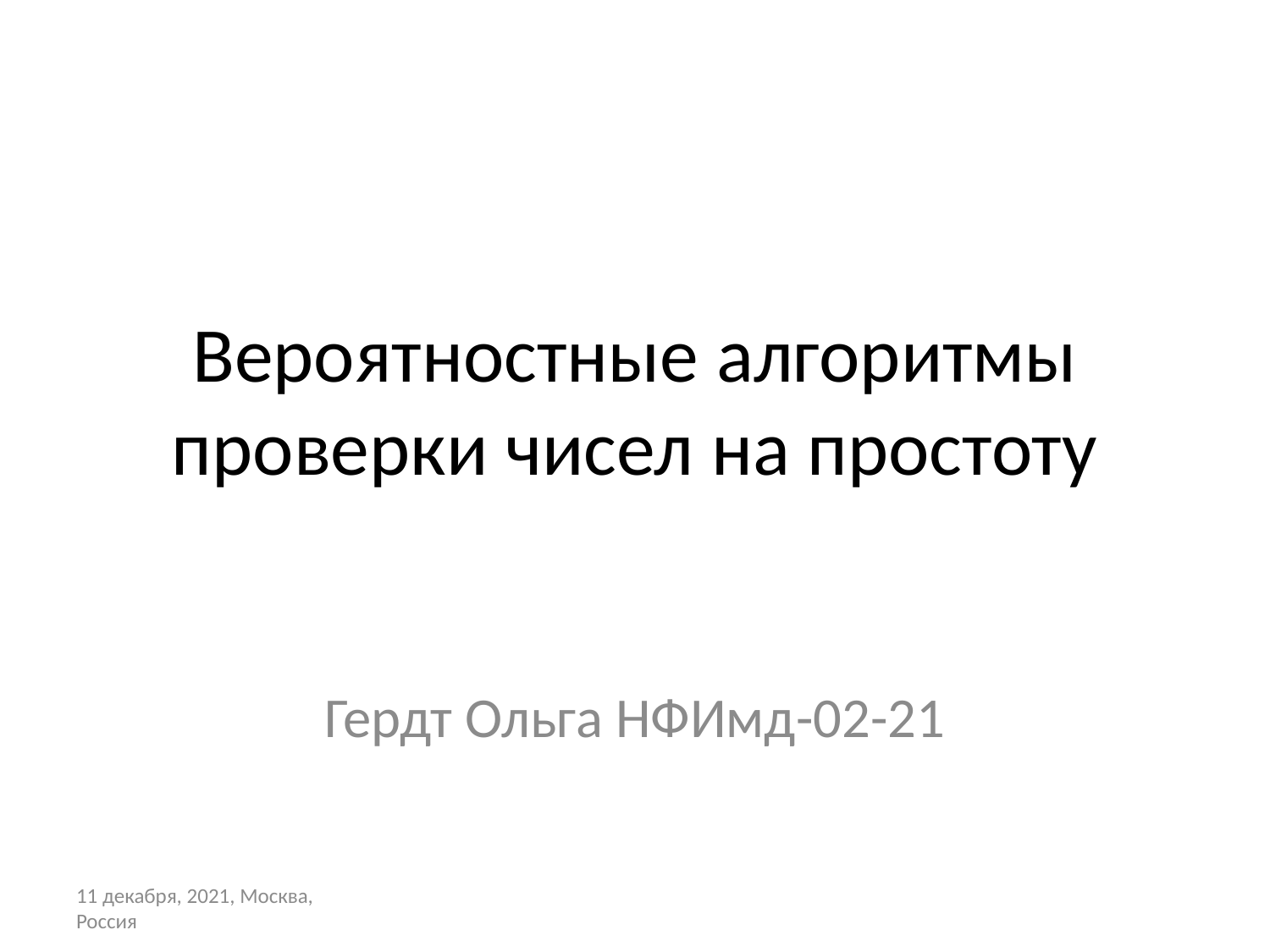

# Вероятностные алгоритмы проверки чисел на простоту
Гердт Ольга НФИмд-02-21
11 декабря, 2021, Москва, Россия